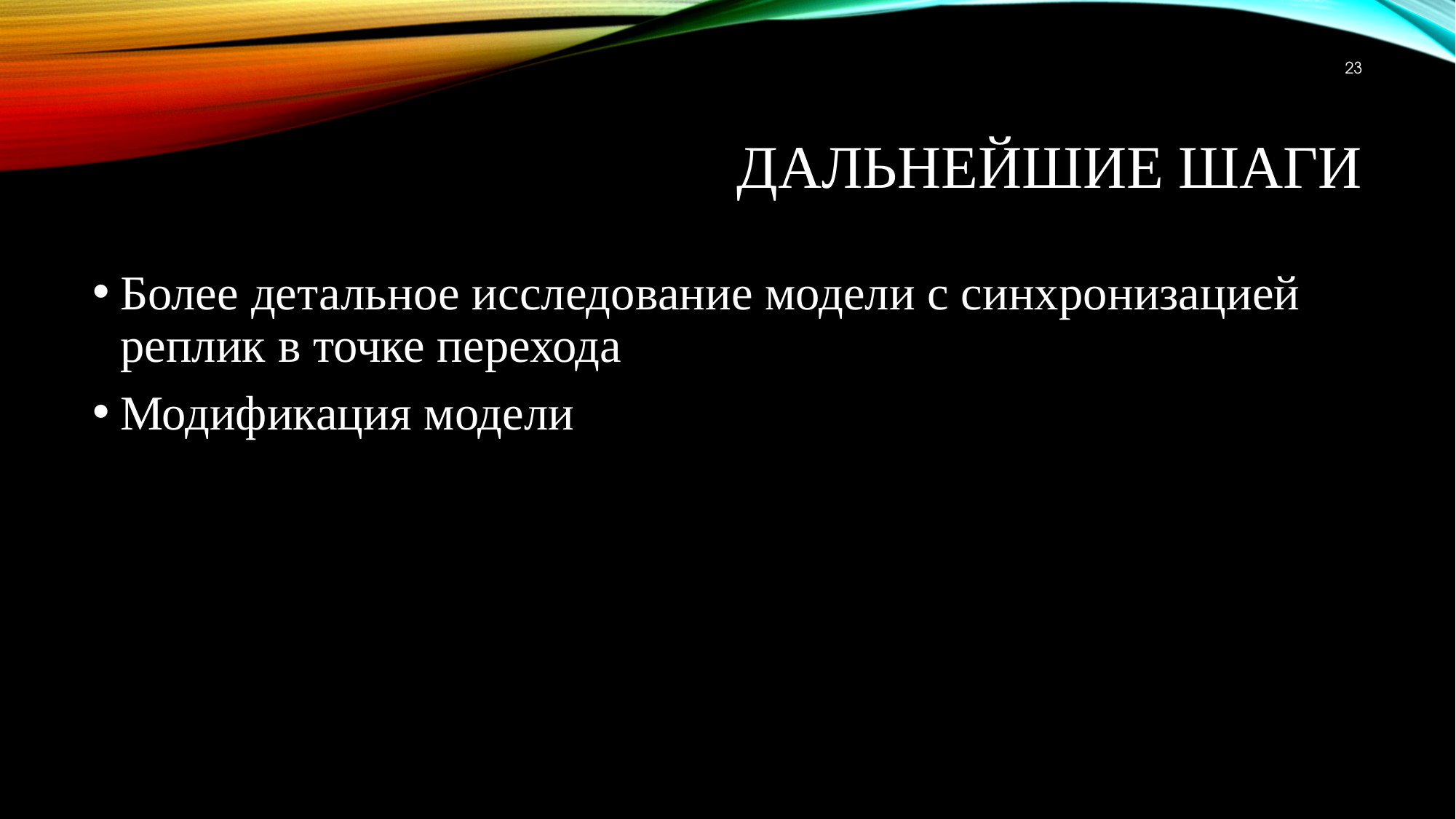

23
# Дальнейшие шаги
Более детальное исследование модели с синхронизацией реплик в точке перехода
Модификация модели